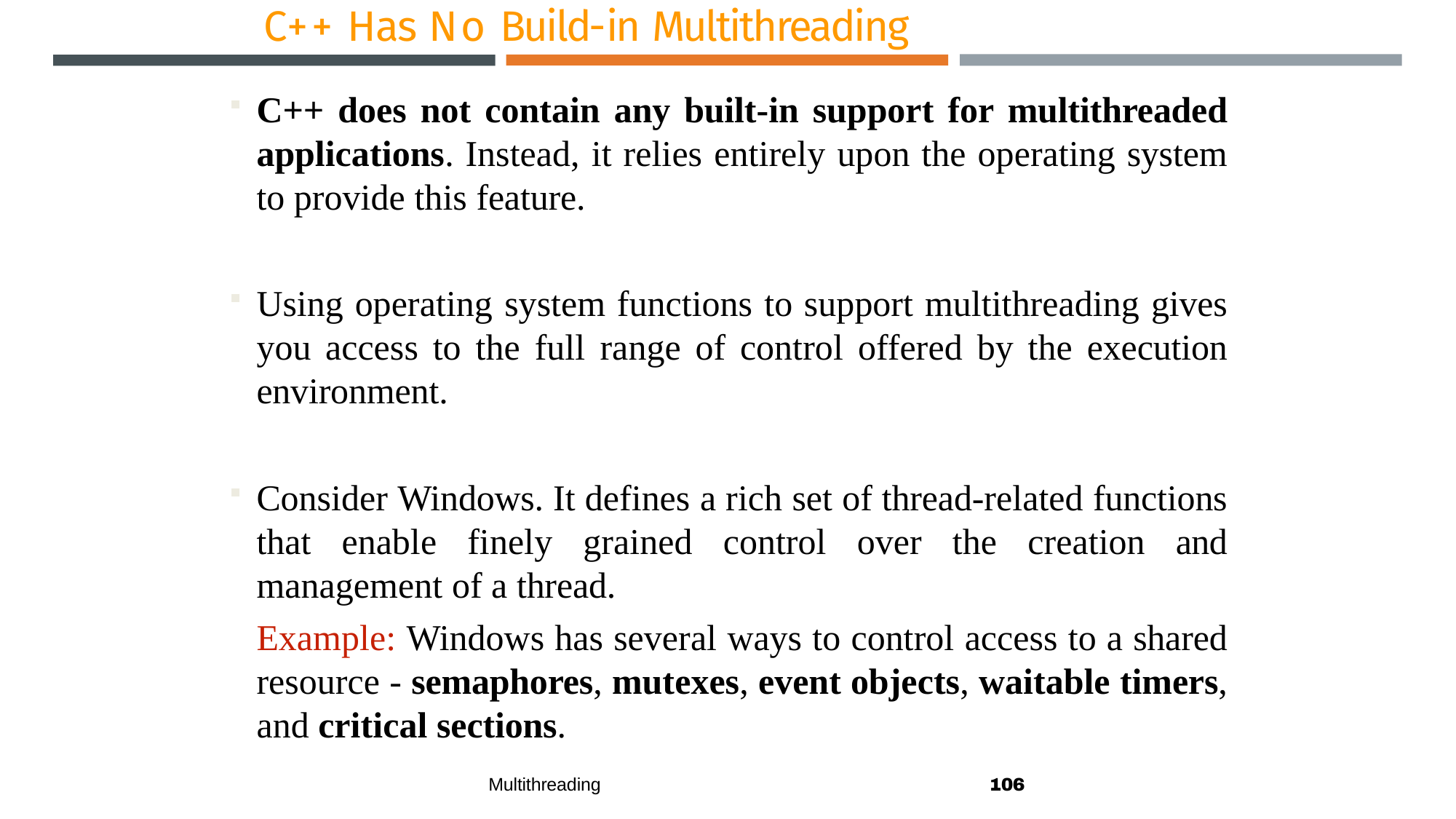

# C++ Has No Build-in Multithreading
C++ does not contain any built-in support for multithreaded applications. Instead, it relies entirely upon the operating system to provide this feature.

Using operating system functions to support multithreading gives you access to the full range of control offered by the execution environment.

Consider Windows. It defines a rich set of thread-related functions that  enable  finely  grained  control  over  the  creation  and management of a thread.
Example: Windows has several ways to control access to a shared resource - semaphores, mutexes, event objects, waitable timers, and critical sections.
106
Multithreading